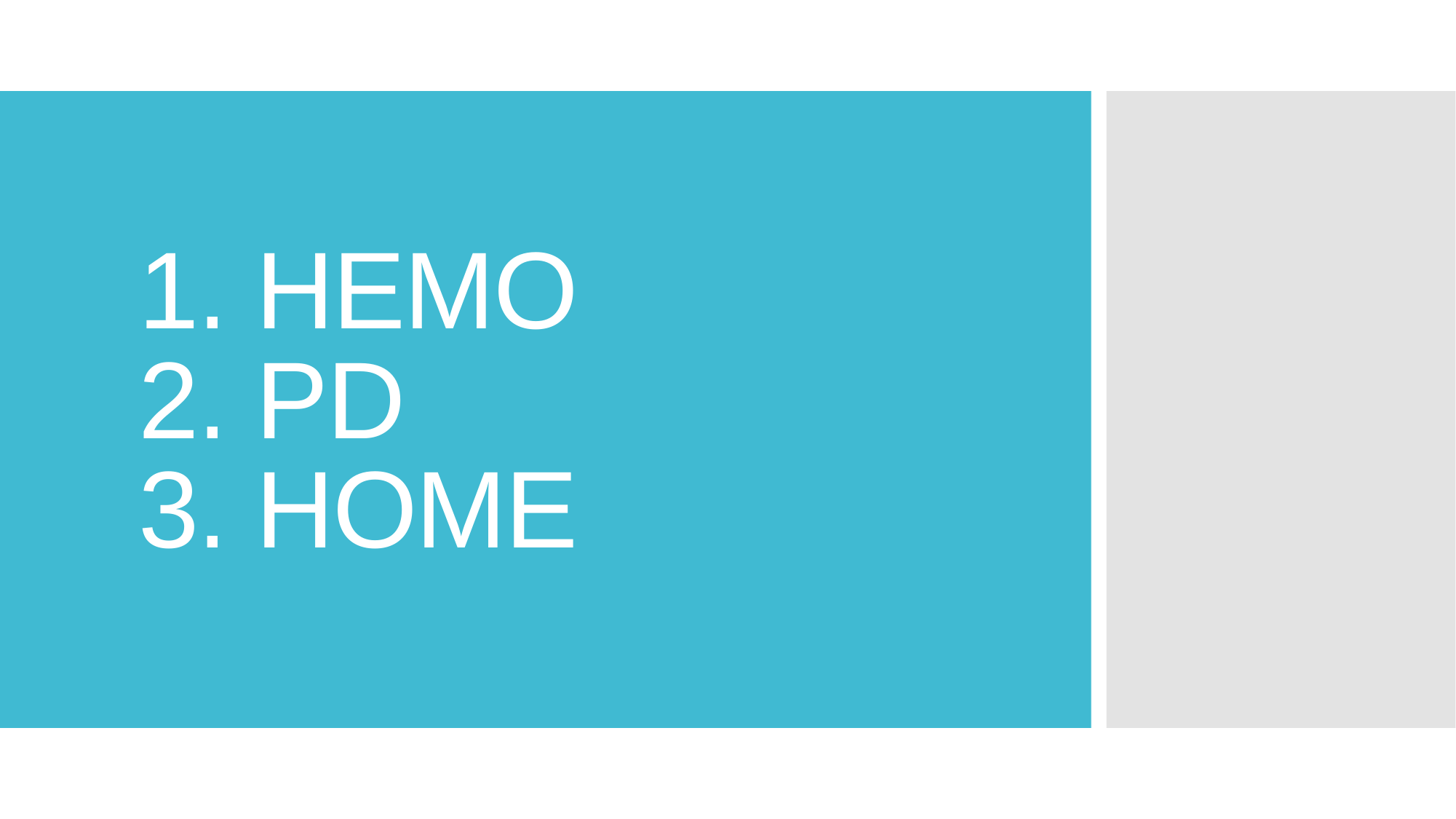

# 1. HEMO 2. PD 3. HOME